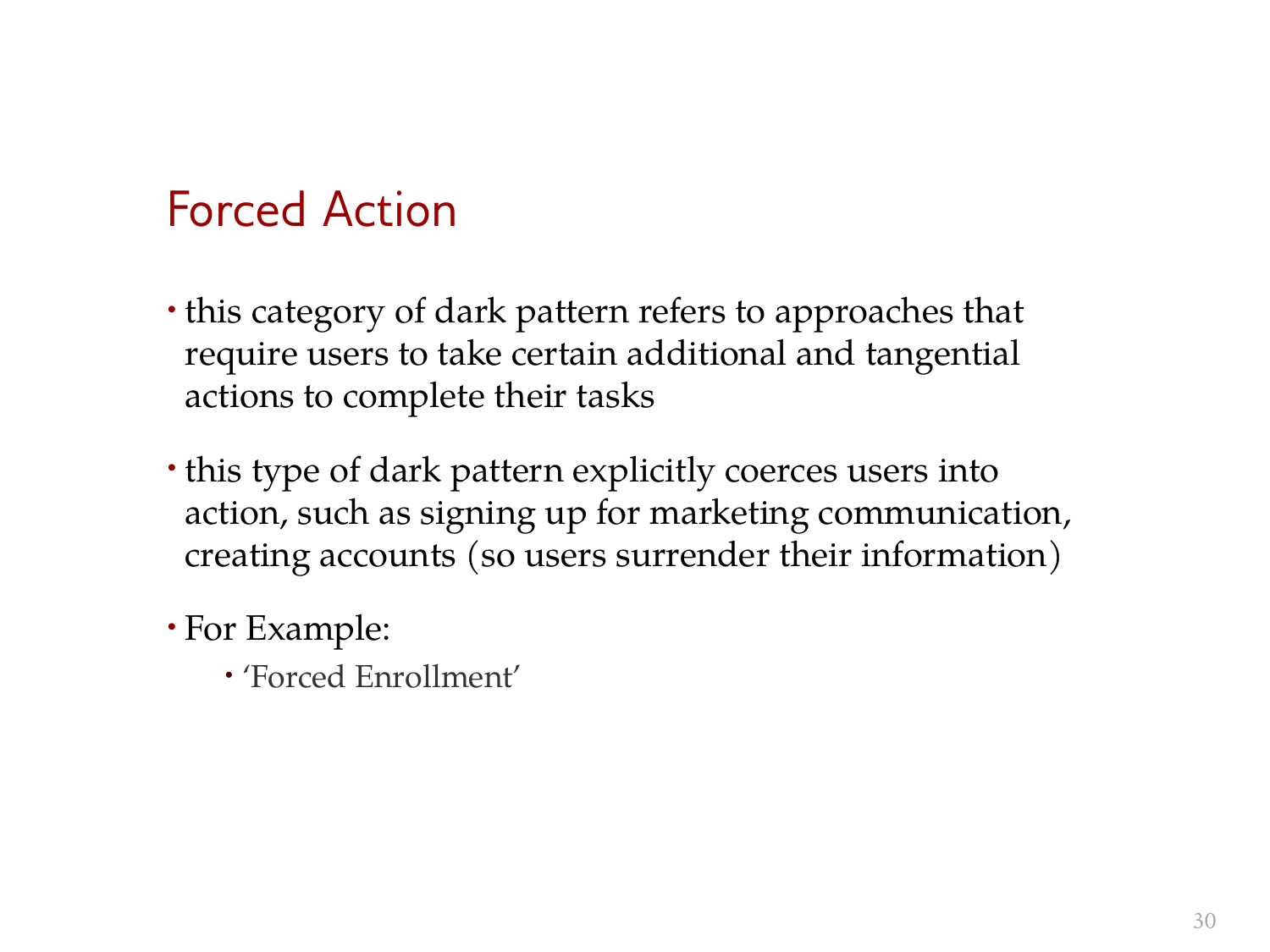

# Forced Action
this category of dark pattern refers to approaches that require users to take certain additional and tangential actions to complete their tasks
this type of dark pattern explicitly coerces users into action, such as signing up for marketing communication, creating accounts (so users surrender their information)
For Example:
‘Forced Enrollment’

30